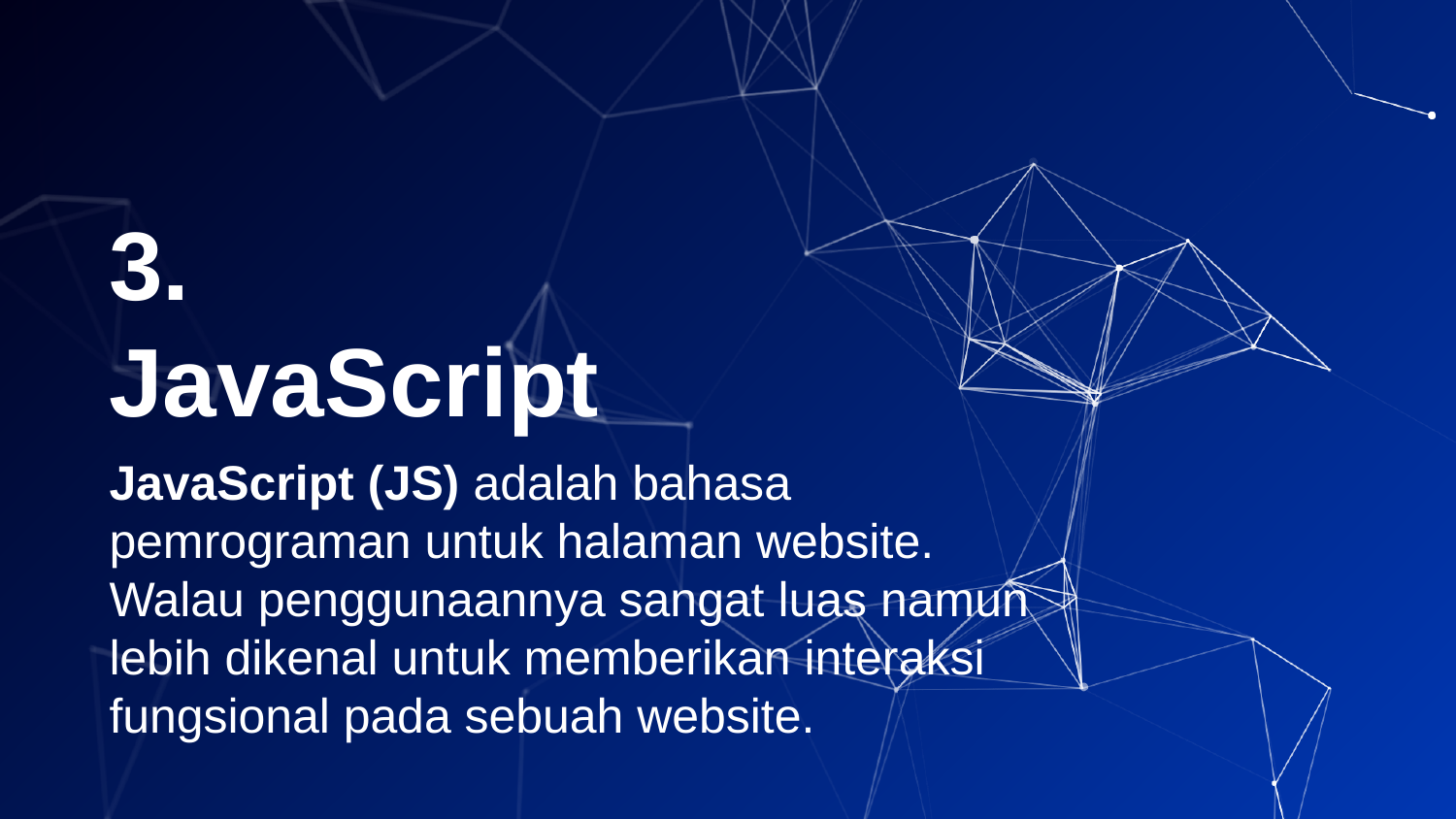

# 3.
JavaScript
JavaScript (JS) adalah bahasa pemrograman untuk halaman website. Walau penggunaannya sangat luas namun lebih dikenal untuk memberikan interaksi fungsional pada sebuah website.